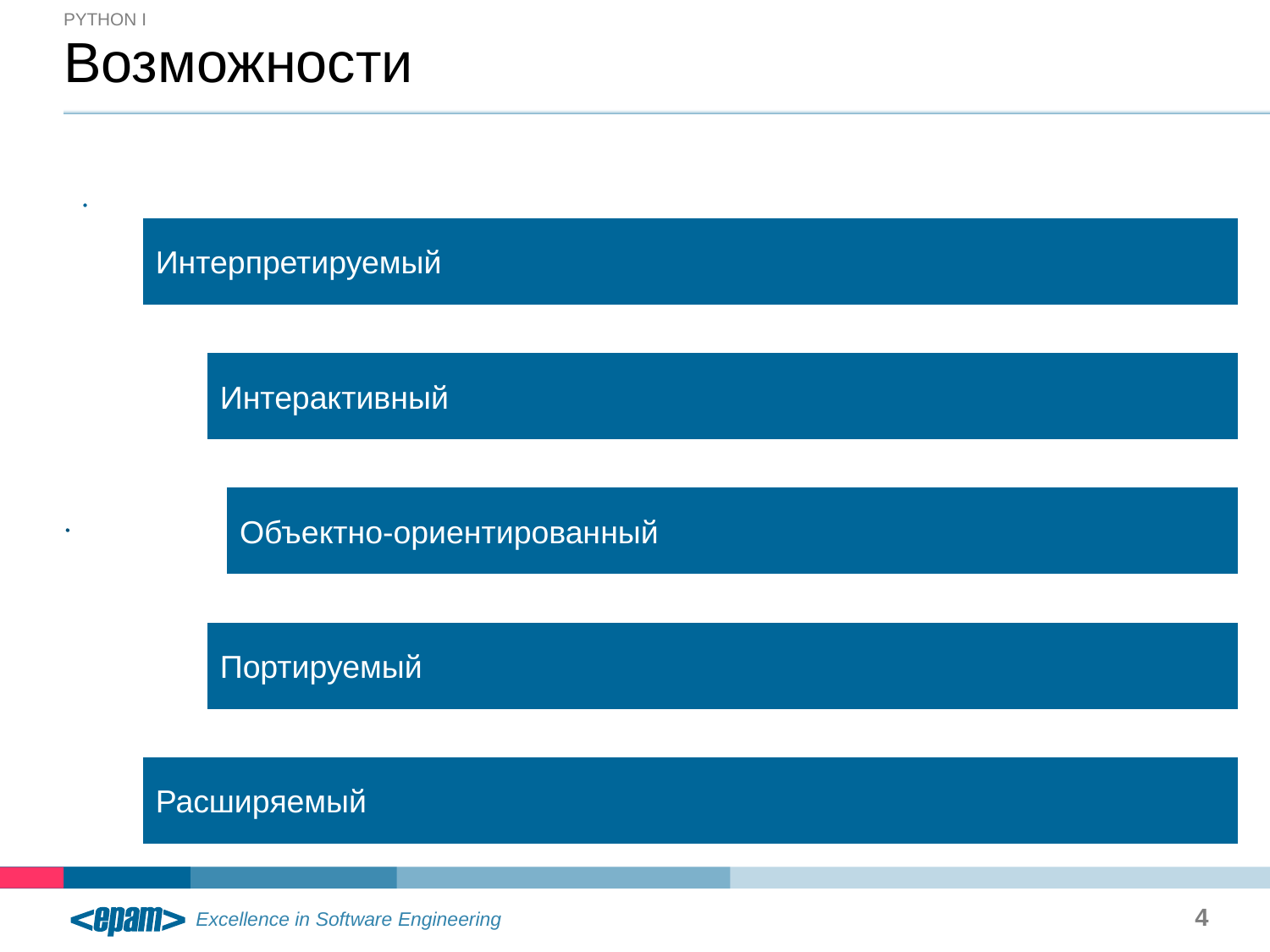

PYTHON I
# Возможности
Интерпретируемый
Интерактивный
Объектно-ориентированный
Портируемый
Расширяемый
4